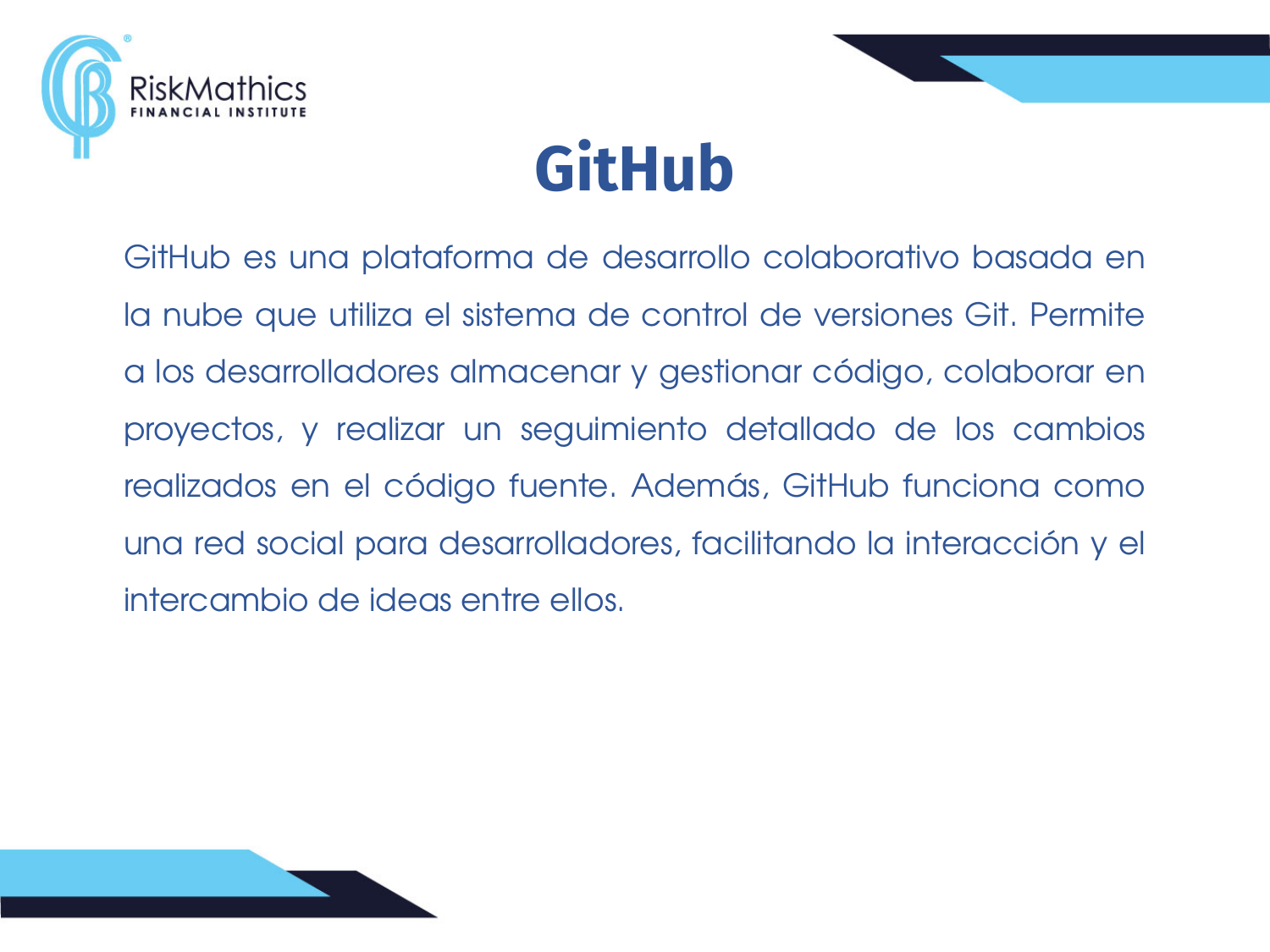

GitHub
GitHub es una plataforma de desarrollo colaborativo basada en la nube que utiliza el sistema de control de versiones Git. Permite a los desarrolladores almacenar y gestionar código, colaborar en proyectos, y realizar un seguimiento detallado de los cambios realizados en el código fuente. Además, GitHub funciona como una red social para desarrolladores, facilitando la interacción y el intercambio de ideas entre ellos.